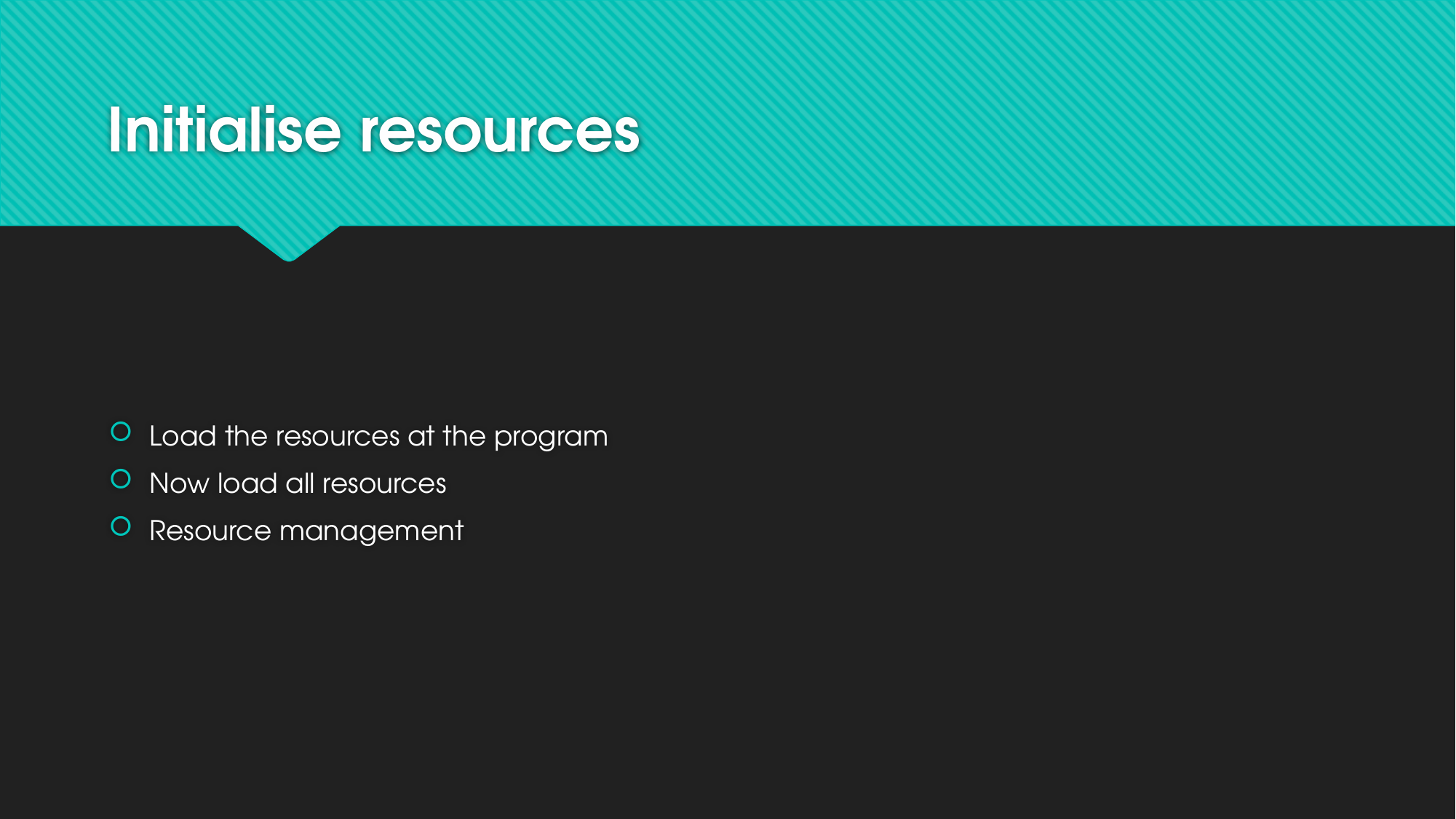

# Initialise resources
Load the resources at the program
Now load all resources
Resource management